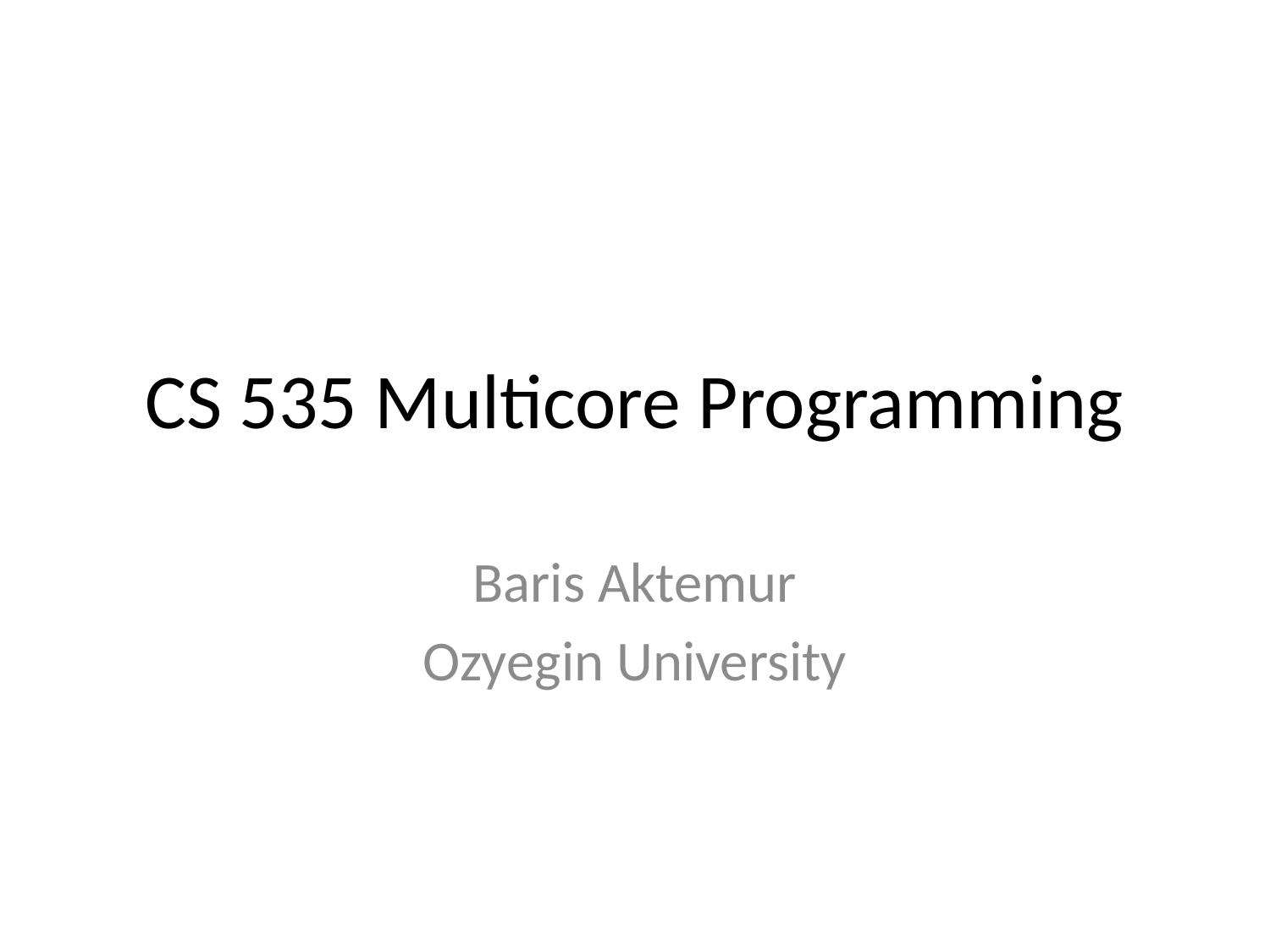

# CS 535 Multicore Programming
Baris Aktemur
Ozyegin University